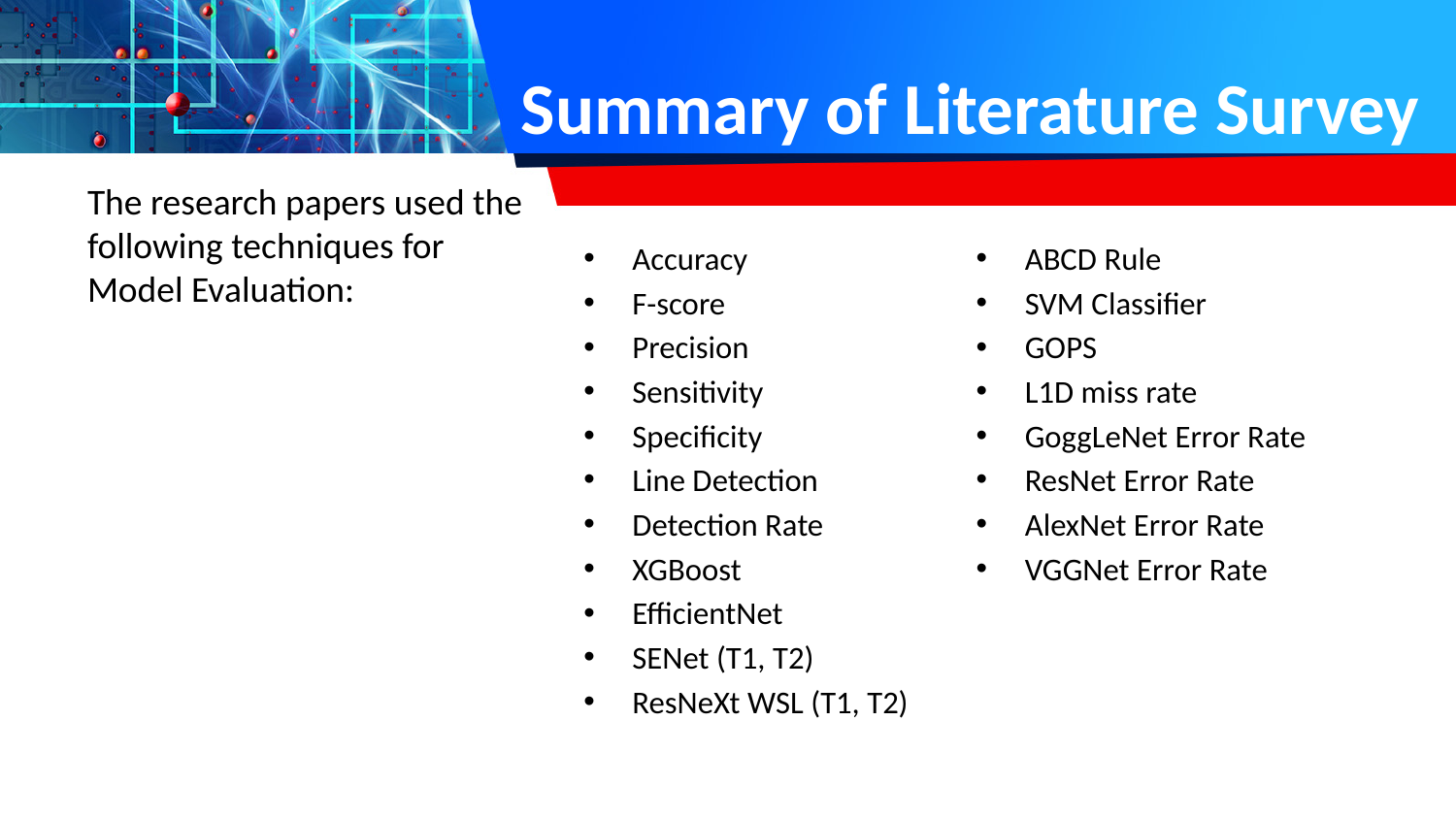

# Summary of Literature Survey
The research papers used the following techniques for Model Evaluation:

Accuracy
F-score
Precision
Sensitivity
Specificity
Line Detection
Detection Rate
XGBoost
EfficientNet
SENet (T1, T2)
ResNeXt WSL (T1, T2)
ABCD Rule
SVM Classifier
GOPS
L1D miss rate
GoggLeNet Error Rate
ResNet Error Rate
AlexNet Error Rate
VGGNet Error Rate